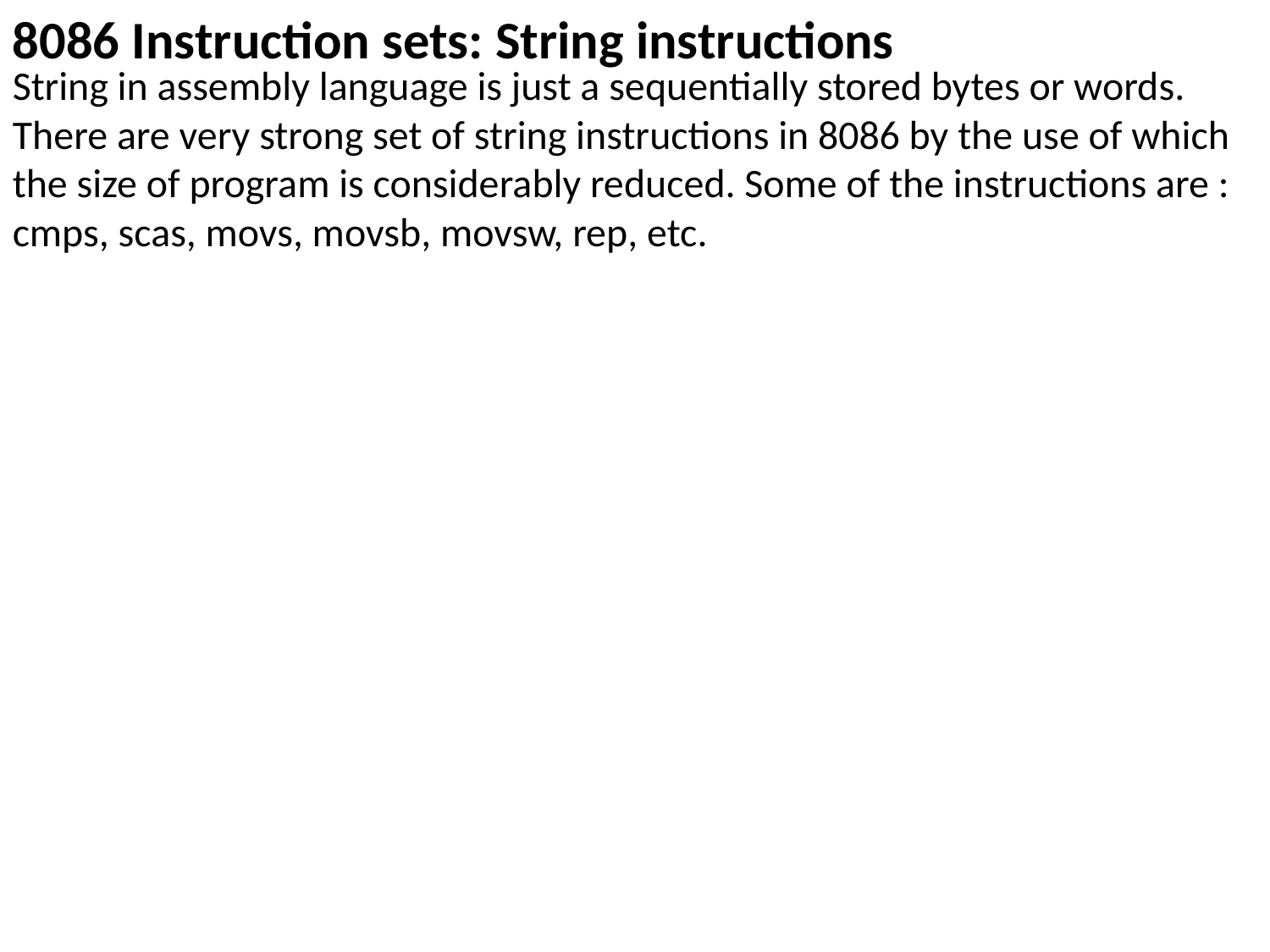

8086 Instruction sets: String instructions
String in assembly language is just a sequentially stored bytes or words.
There are very strong set of string instructions in 8086 by the use of which the size of program is considerably reduced. Some of the instructions are : cmps, scas, movs, movsb, movsw, rep, etc.